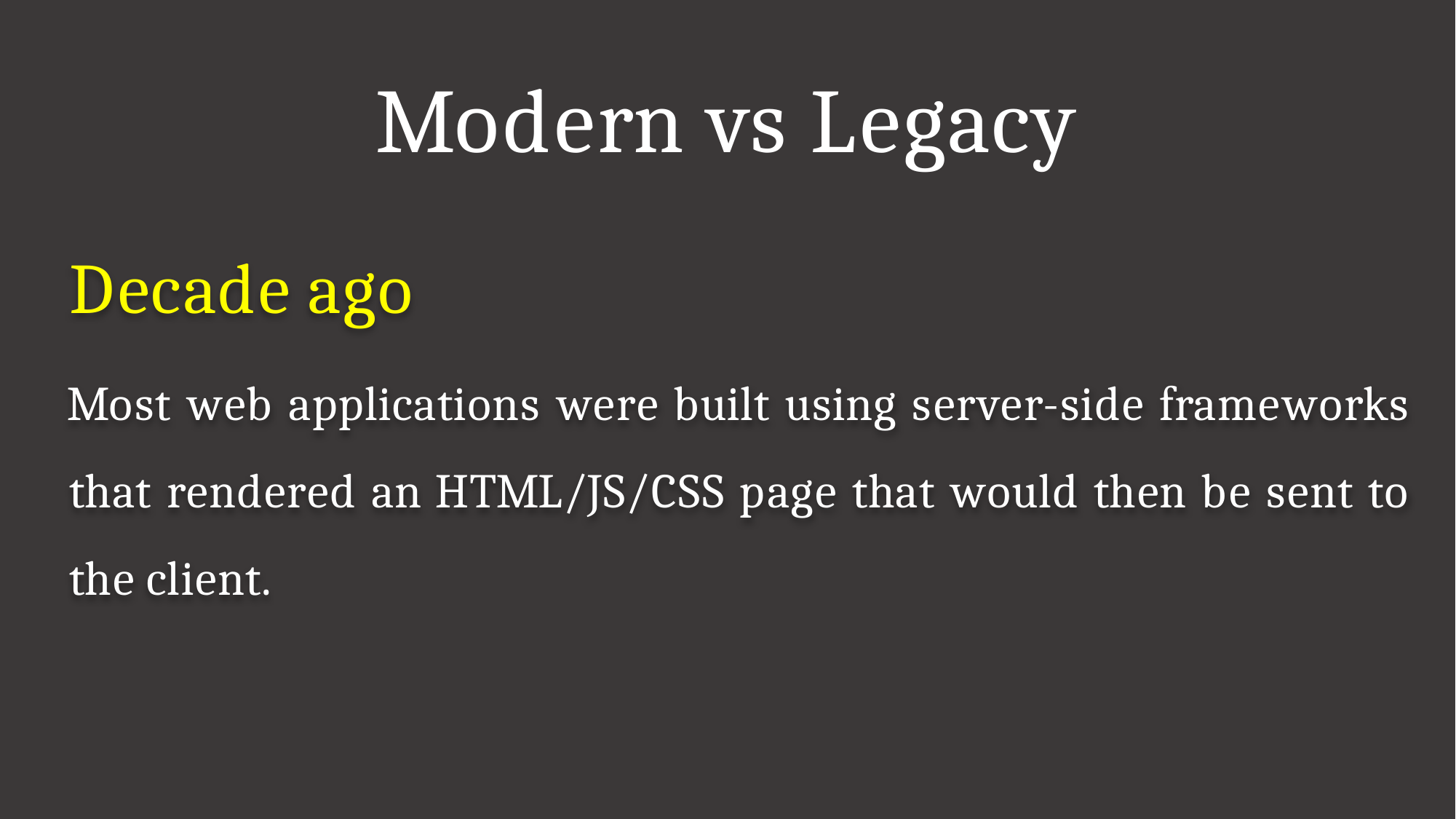

# Modern vs Legacy
Decade ago
Most web applications were built using server-side frameworks that rendered an HTML/JS/CSS page that would then be sent to the client.